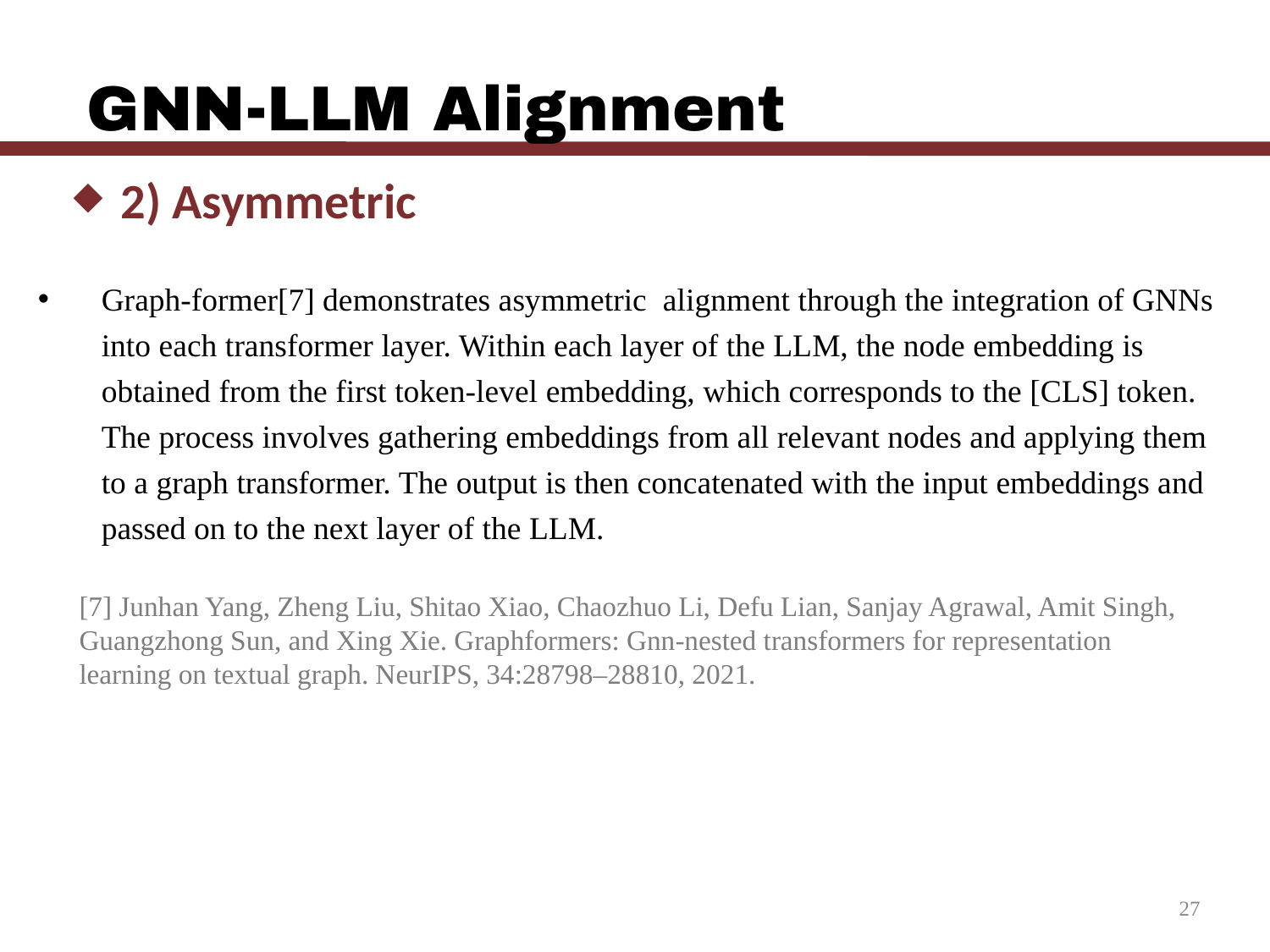

GNN-LLM Alignment
2) Asymmetric
Graph-former[7] demonstrates asymmetric  alignment through the integration of GNNs into each transformer layer. Within each layer of the LLM, the node embedding is obtained from the first token-level embedding, which corresponds to the [CLS] token. The process involves gathering embeddings from all relevant nodes and applying them to a graph transformer. The output is then concatenated with the input embeddings and passed on to the next layer of the LLM.
[7] Junhan Yang, Zheng Liu, Shitao Xiao, Chaozhuo Li, Defu Lian, Sanjay Agrawal, Amit Singh, Guangzhong Sun, and Xing Xie. Graphformers: Gnn-nested transformers for representation learning on textual graph. NeurIPS, 34:28798–28810, 2021.
27